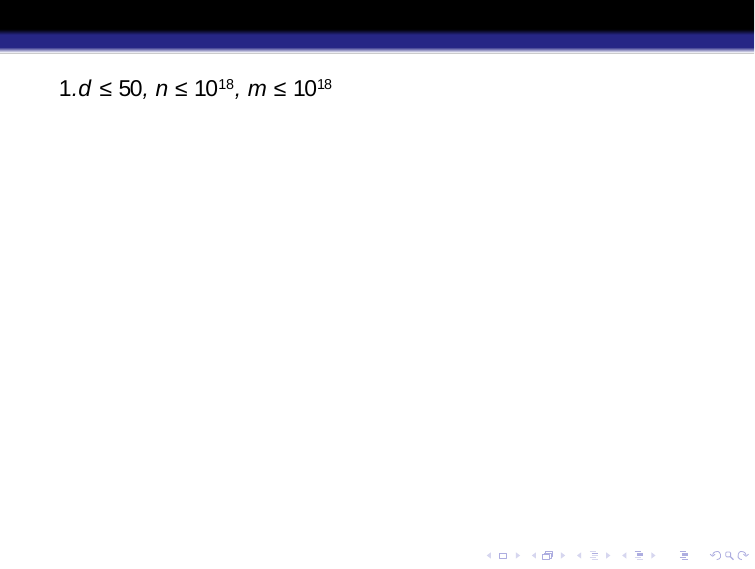

1.d ≤ 50, n ≤ 1018, m ≤ 1018